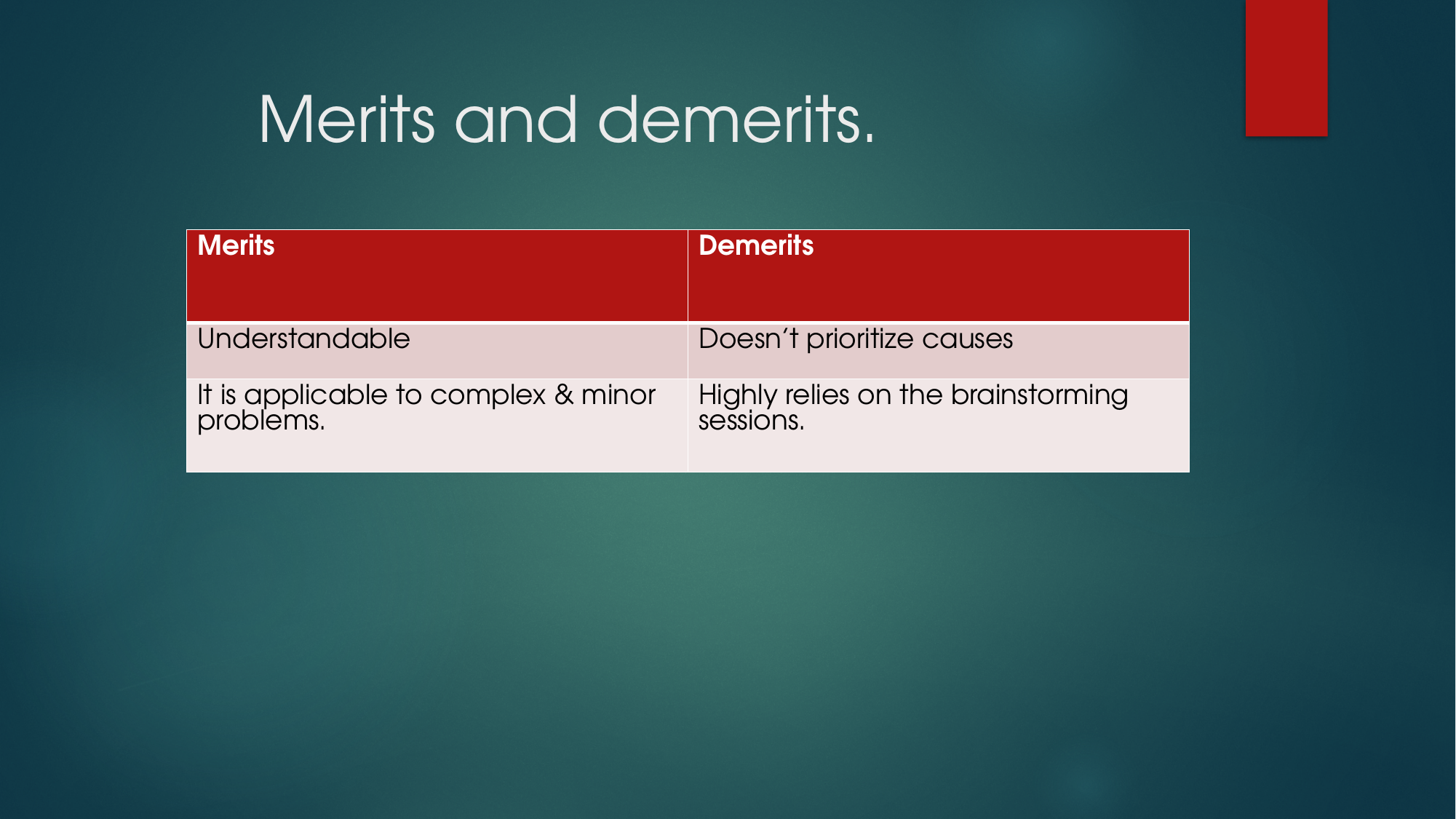

# Merits and demerits.
| Merits | Demerits |
| --- | --- |
| Understandable | Doesn’t prioritize causes |
| It is applicable to complex & minor problems. | Highly relies on the brainstorming sessions. |